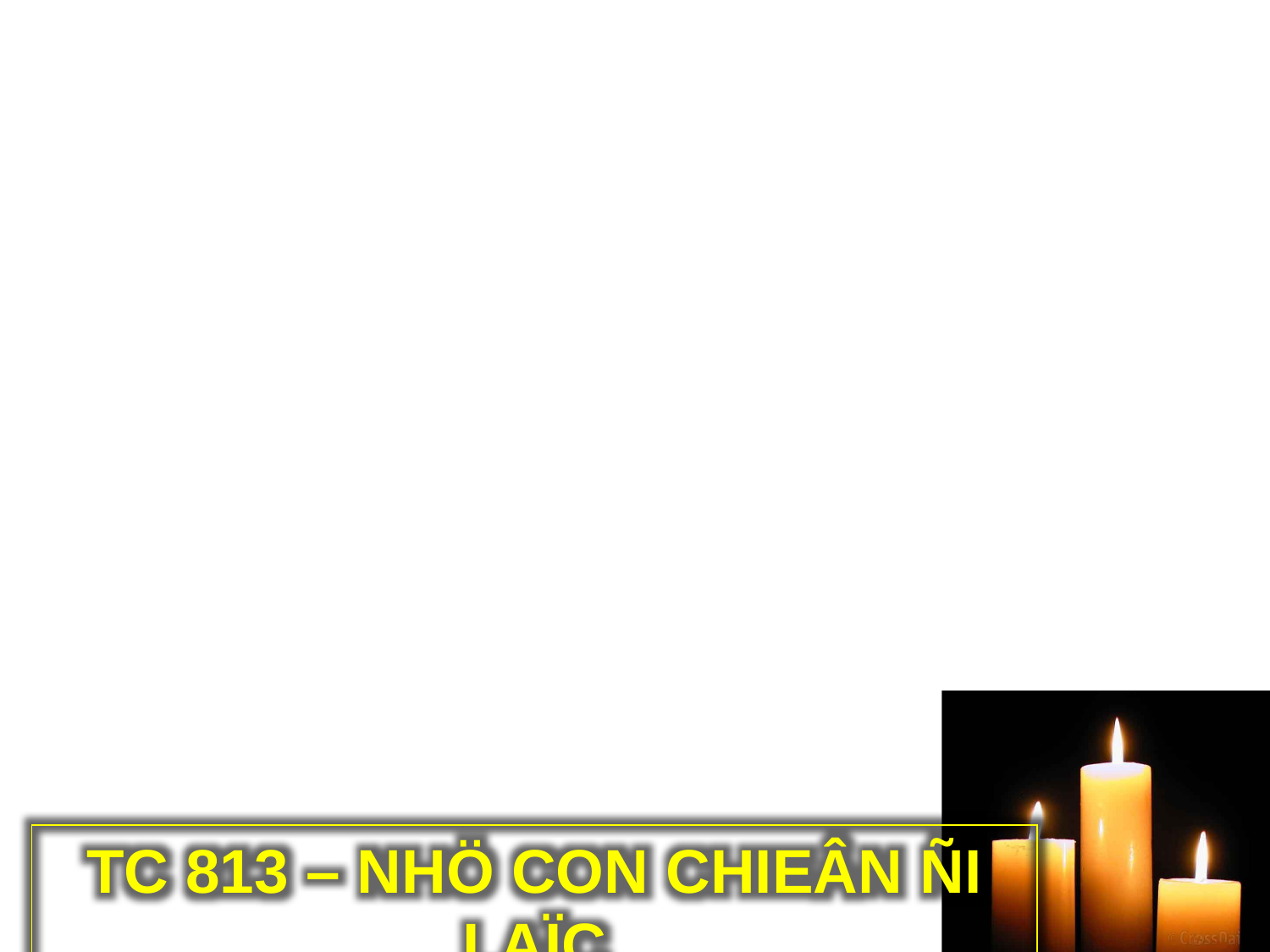

Böôùc voâ nhaø
soáng vôùi Chuùa
trong bình an.
TC 813 – NHÖ CON CHIEÂN ÑI LAÏC